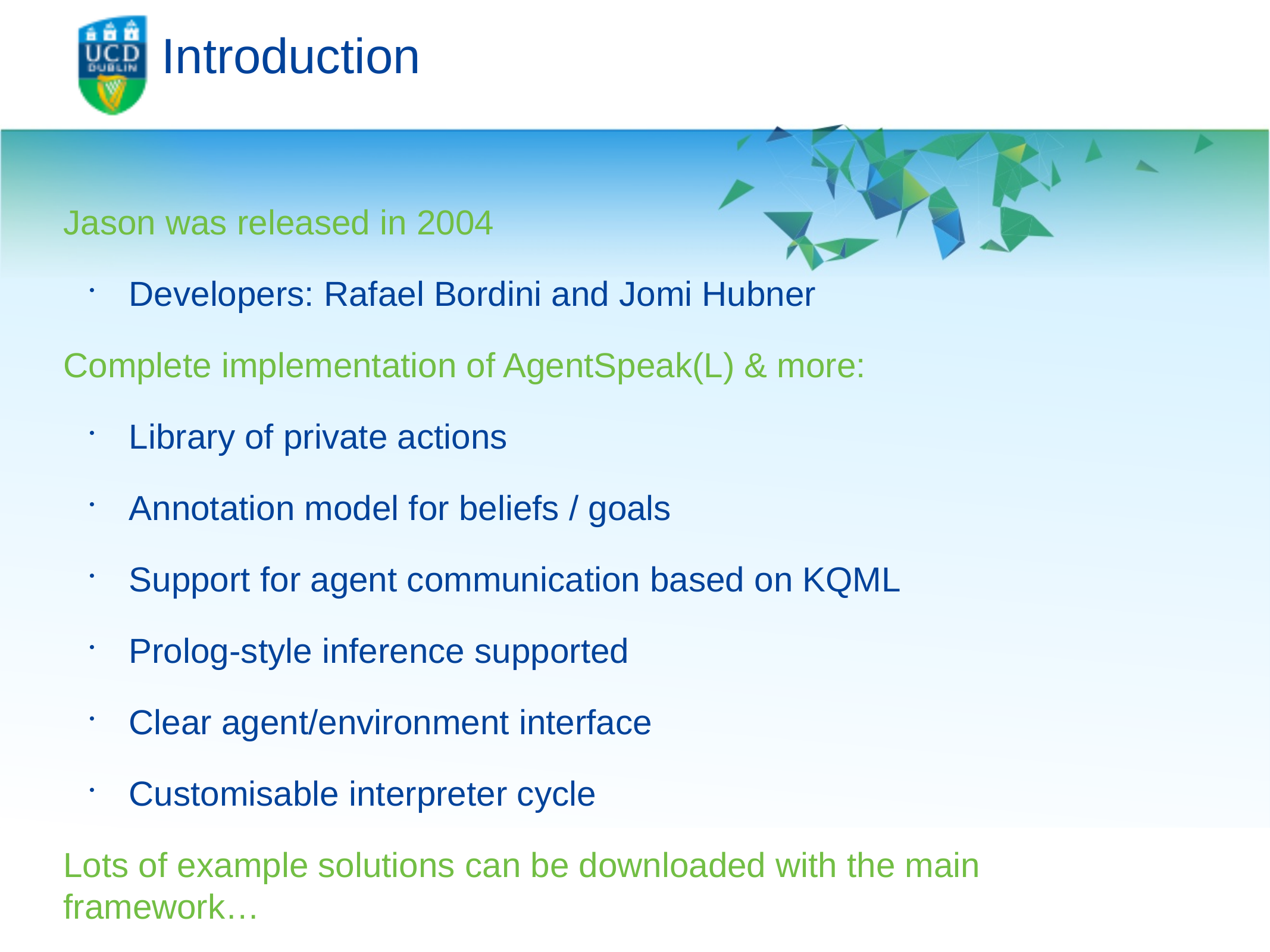

# Introduction
Jason was released in 2004
Developers: Rafael Bordini and Jomi Hubner
Complete implementation of AgentSpeak(L) & more:
Library of private actions
Annotation model for beliefs / goals
Support for agent communication based on KQML
Prolog-style inference supported
Clear agent/environment interface
Customisable interpreter cycle
Lots of example solutions can be downloaded with the main framework…